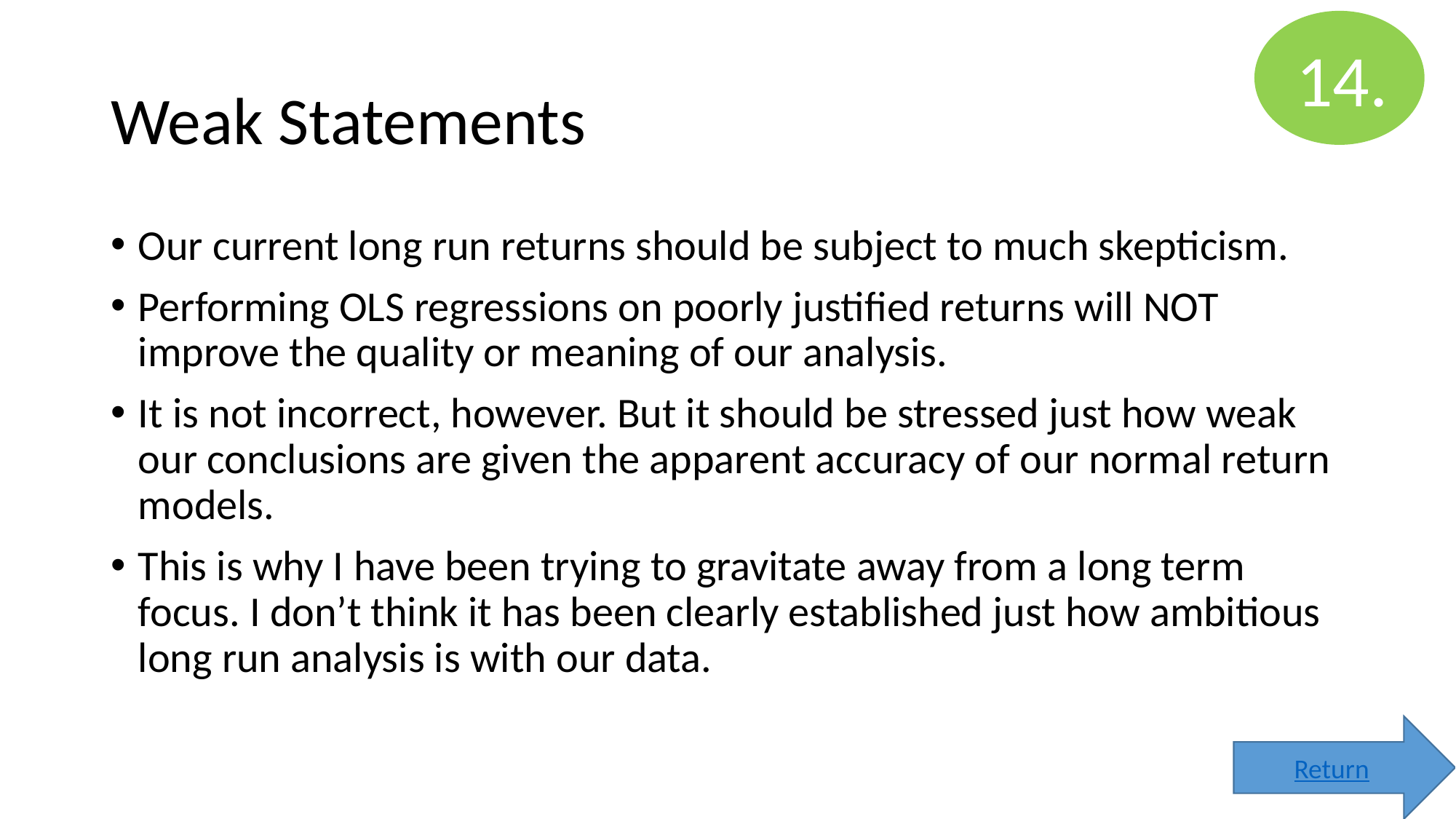

14.
# Weak Statements
Our current long run returns should be subject to much skepticism.
Performing OLS regressions on poorly justified returns will NOT improve the quality or meaning of our analysis.
It is not incorrect, however. But it should be stressed just how weak our conclusions are given the apparent accuracy of our normal return models.
This is why I have been trying to gravitate away from a long term focus. I don’t think it has been clearly established just how ambitious long run analysis is with our data.
Return